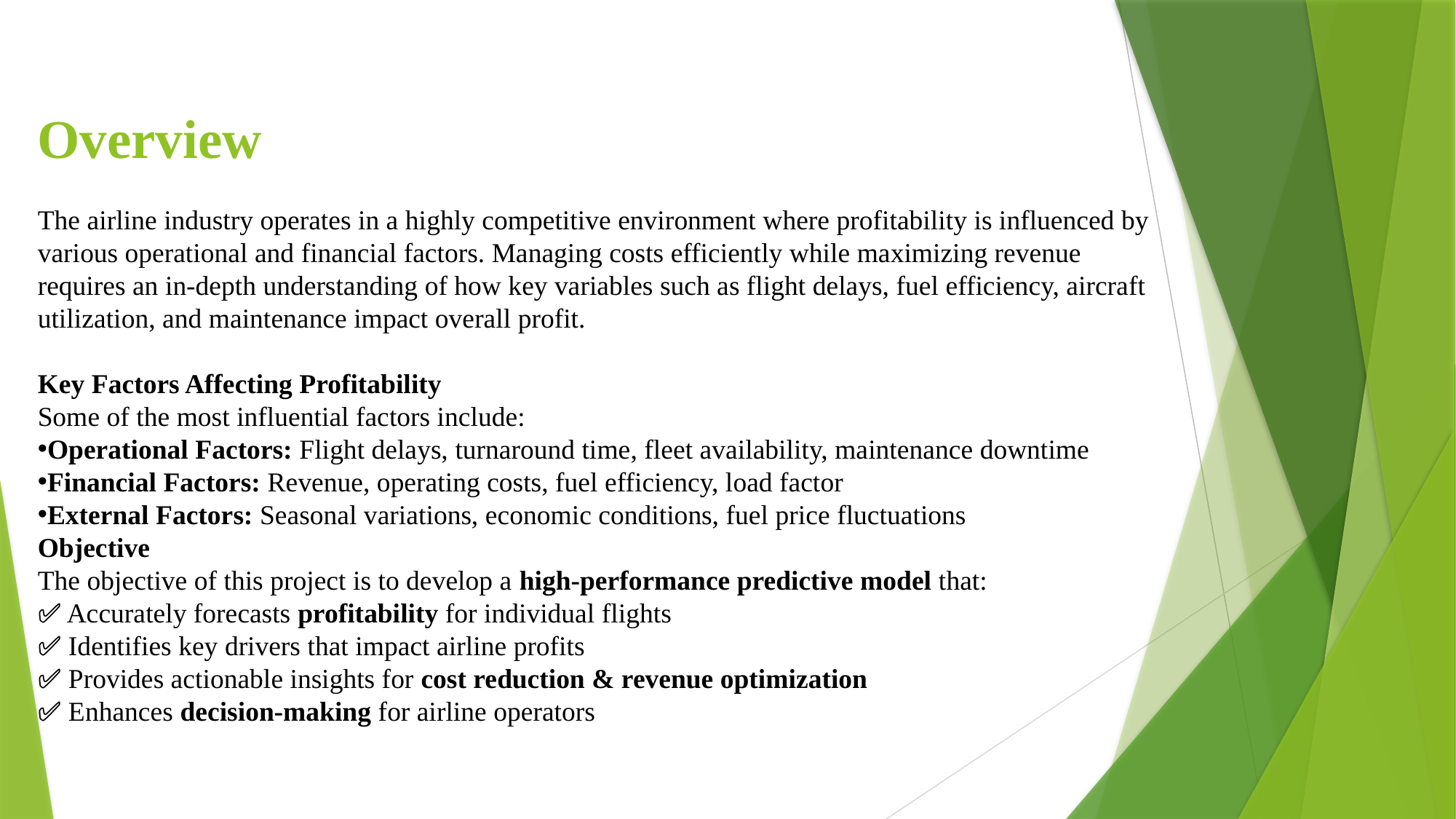

Overview

The airline industry operates in a highly competitive environment where profitability is influenced by various operational and financial factors. Managing costs efficiently while maximizing revenue requires an in-depth understanding of how key variables such as flight delays, fuel efficiency, aircraft utilization, and maintenance impact overall profit.

Key Factors Affecting Profitability
Some of the most influential factors include:
Operational Factors: Flight delays, turnaround time, fleet availability, maintenance downtime
Financial Factors: Revenue, operating costs, fuel efficiency, load factor
External Factors: Seasonal variations, economic conditions, fuel price fluctuations
Objective
The objective of this project is to develop a high-performance predictive model that:
✅ Accurately forecasts profitability for individual flights
✅ Identifies key drivers that impact airline profits
✅ Provides actionable insights for cost reduction & revenue optimization
✅ Enhances decision-making for airline operators